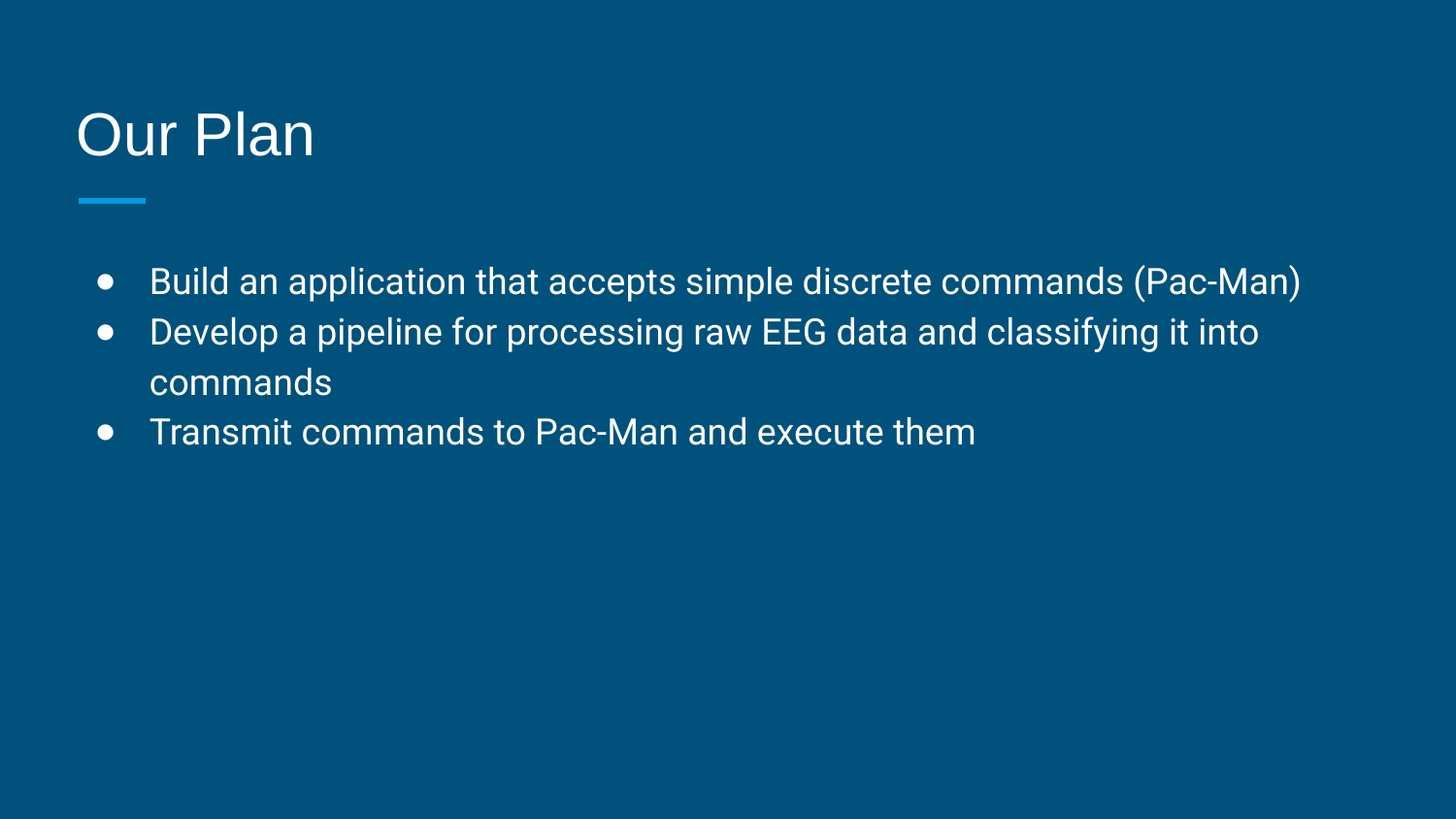

# Our Plan
Build an application that accepts simple discrete commands (Pac-Man)
Develop a pipeline for processing raw EEG data and classifying it into commands
Transmit commands to Pac-Man and execute them